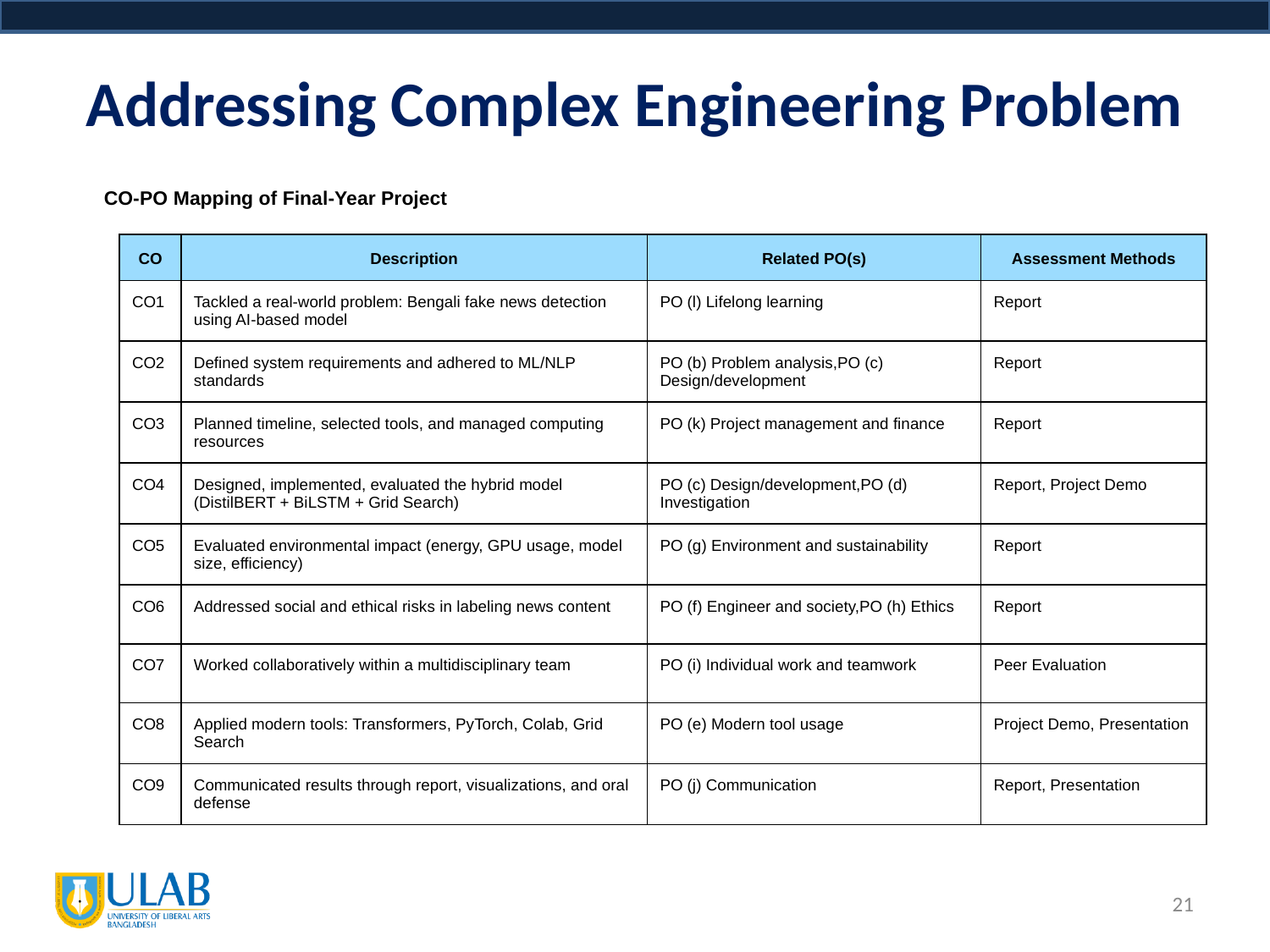

# Addressing Complex Engineering Problem
CO-PO Mapping of Final-Year Project
| CO | Description | Related PO(s) | Assessment Methods |
| --- | --- | --- | --- |
| CO1 | Tackled a real-world problem: Bengali fake news detection using AI-based model | PO (l) Lifelong learning | Report |
| CO2 | Defined system requirements and adhered to ML/NLP standards | PO (b) Problem analysis,PO (c) Design/development | Report |
| CO3 | Planned timeline, selected tools, and managed computing resources | PO (k) Project management and finance | Report |
| CO4 | Designed, implemented, evaluated the hybrid model (DistilBERT + BiLSTM + Grid Search) | PO (c) Design/development,PO (d) Investigation | Report, Project Demo |
| CO5 | Evaluated environmental impact (energy, GPU usage, model size, efficiency) | PO (g) Environment and sustainability | Report |
| CO6 | Addressed social and ethical risks in labeling news content | PO (f) Engineer and society,PO (h) Ethics | Report |
| CO7 | Worked collaboratively within a multidisciplinary team | PO (i) Individual work and teamwork | Peer Evaluation |
| CO8 | Applied modern tools: Transformers, PyTorch, Colab, Grid Search | PO (e) Modern tool usage | Project Demo, Presentation |
| CO9 | Communicated results through report, visualizations, and oral defense | PO (j) Communication | Report, Presentation |
21